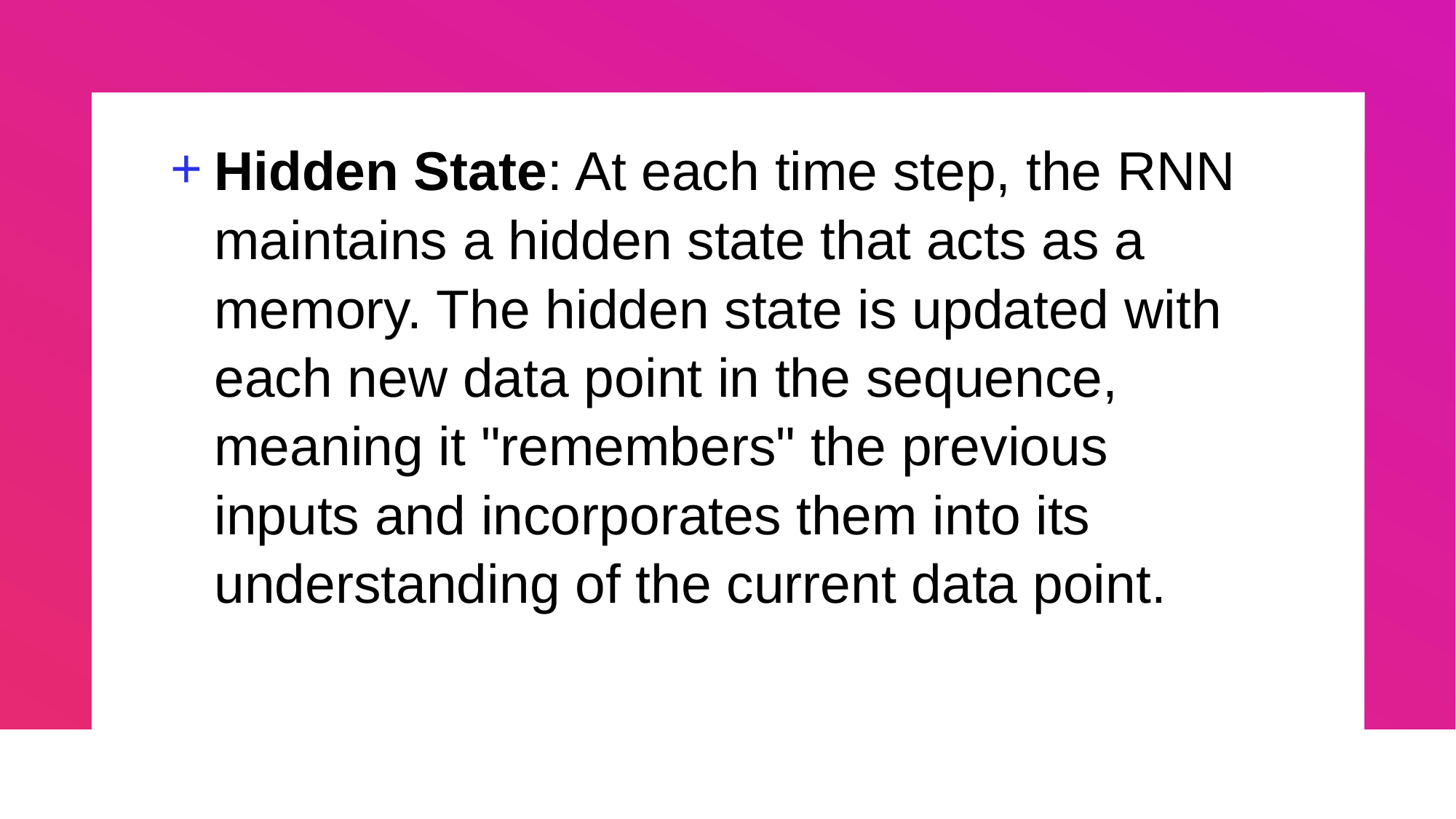

Hidden State: At each time step, the RNN maintains a hidden state that acts as a memory. The hidden state is updated with each new data point in the sequence, meaning it "remembers" the previous inputs and incorporates them into its understanding of the current data point.